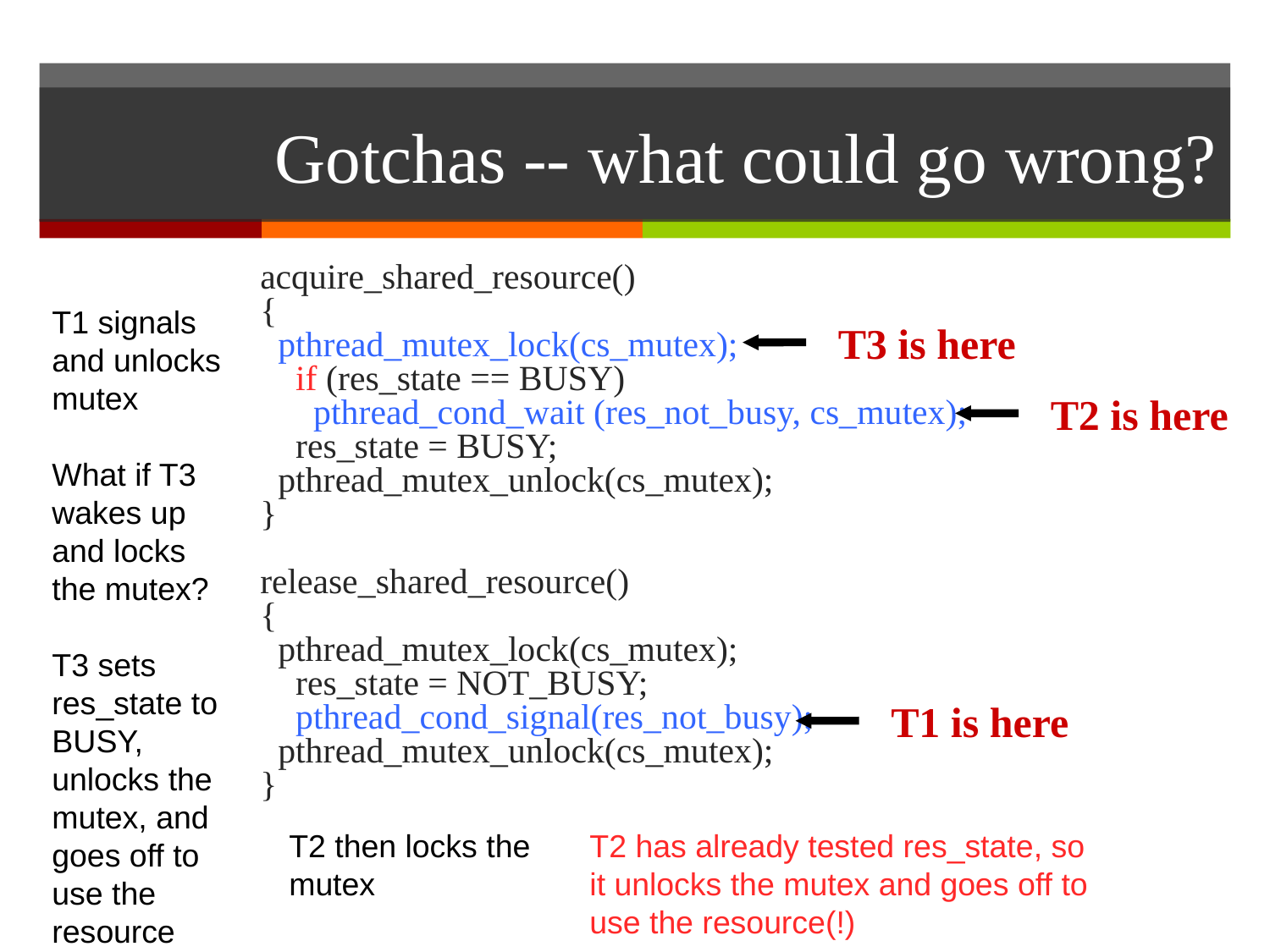

# Gotchas -- what could go wrong?
acquire_shared_resource()
{
  pthread_mutex_lock(cs_mutex);
    if (res_state == BUSY)
      pthread_cond_wait (res_not_busy, cs_mutex);
    res_state = BUSY;
  pthread_mutex_unlock(cs_mutex);
}

release_shared_resource()
{
  pthread_mutex_lock(cs_mutex);
    res_state = NOT_BUSY;
    pthread_cond_signal(res_not_busy);
  pthread_mutex_unlock(cs_mutex);
}
T1 signals and unlocks mutex

What if T3 wakes up and locks the mutex?

T3 sets res_state to BUSY, unlocks the mutex, and goes off to use the resource

T3 is here

T2 is here

T1 is here

T2 then locks the mutex
T2 has already tested res_state, so it unlocks the mutex and goes off to use the resource(!)